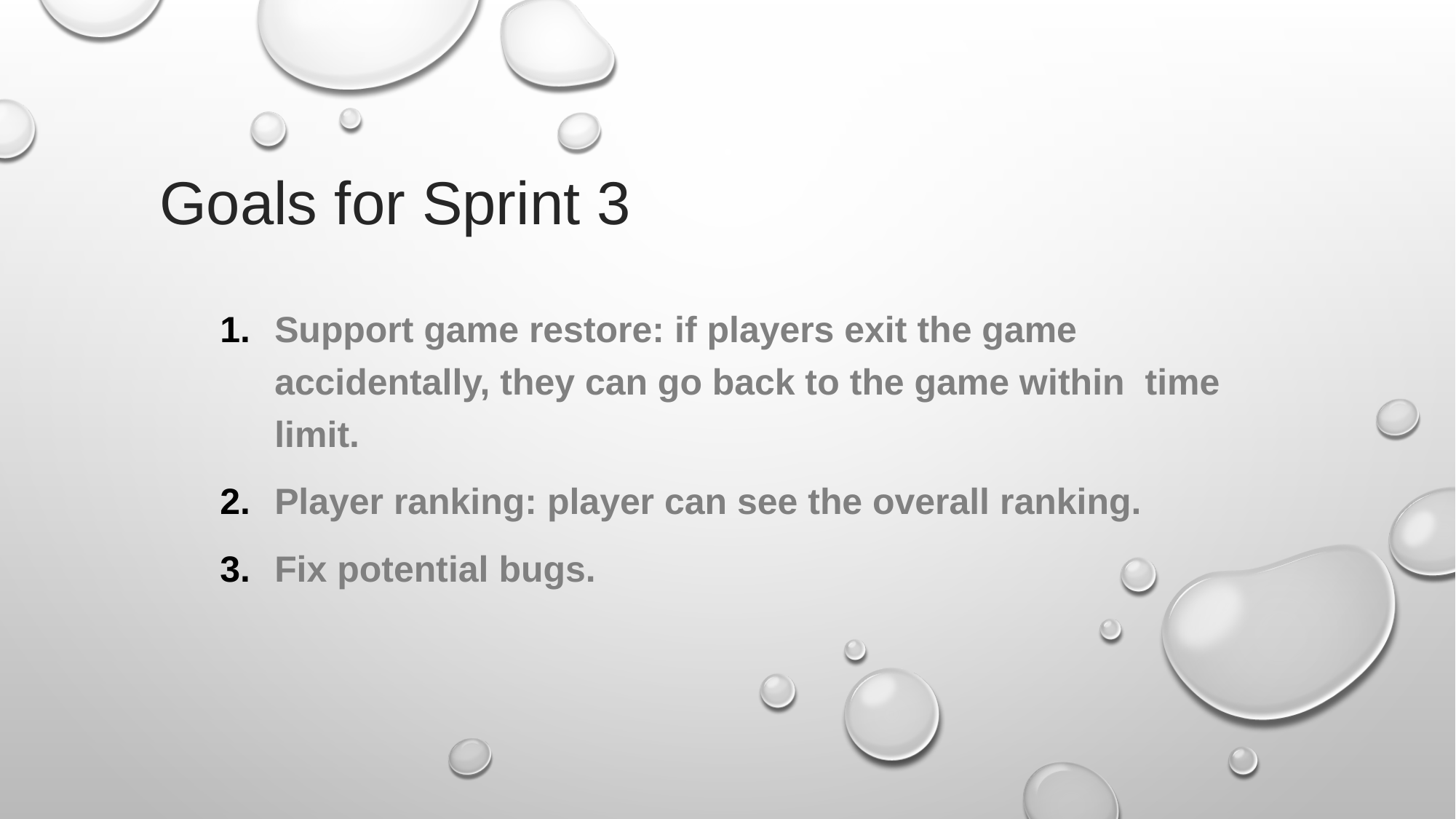

# Goals for Sprint 3
Support game restore: if players exit the game accidentally, they can go back to the game within  time limit.
Player ranking: player can see the overall ranking.
Fix potential bugs.